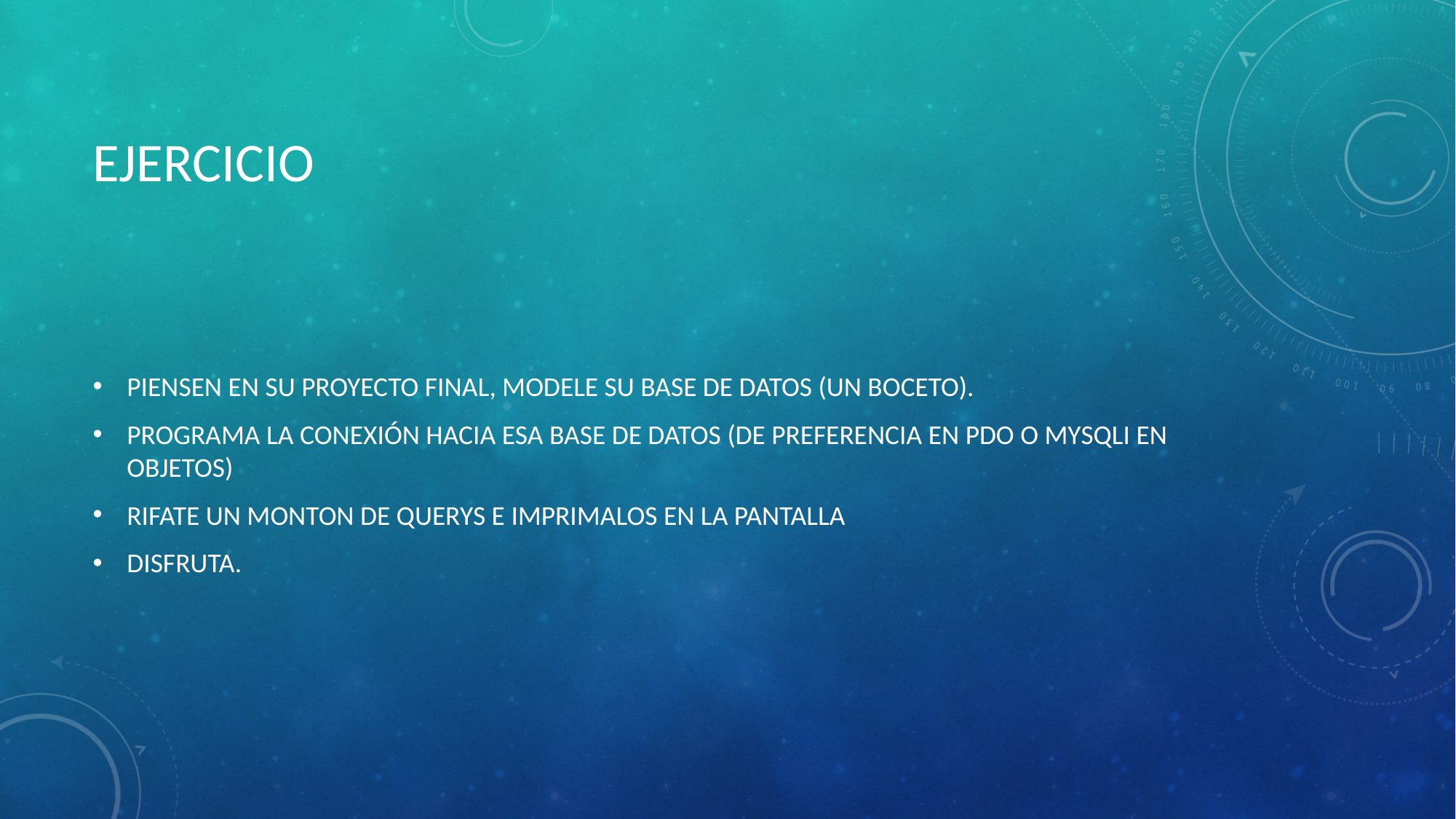

# EJERCICIO
PIENSEN EN SU PROYECTO FINAL, MODELE SU BASE DE DATOS (UN BOCETO).
PROGRAMA LA CONEXIÓN HACIA ESA BASE DE DATOS (DE PREFERENCIA EN PDO O MYSQLI EN OBJETOS)
RIFATE UN MONTON DE QUERYS E IMPRIMALOS EN LA PANTALLA
DISFRUTA.